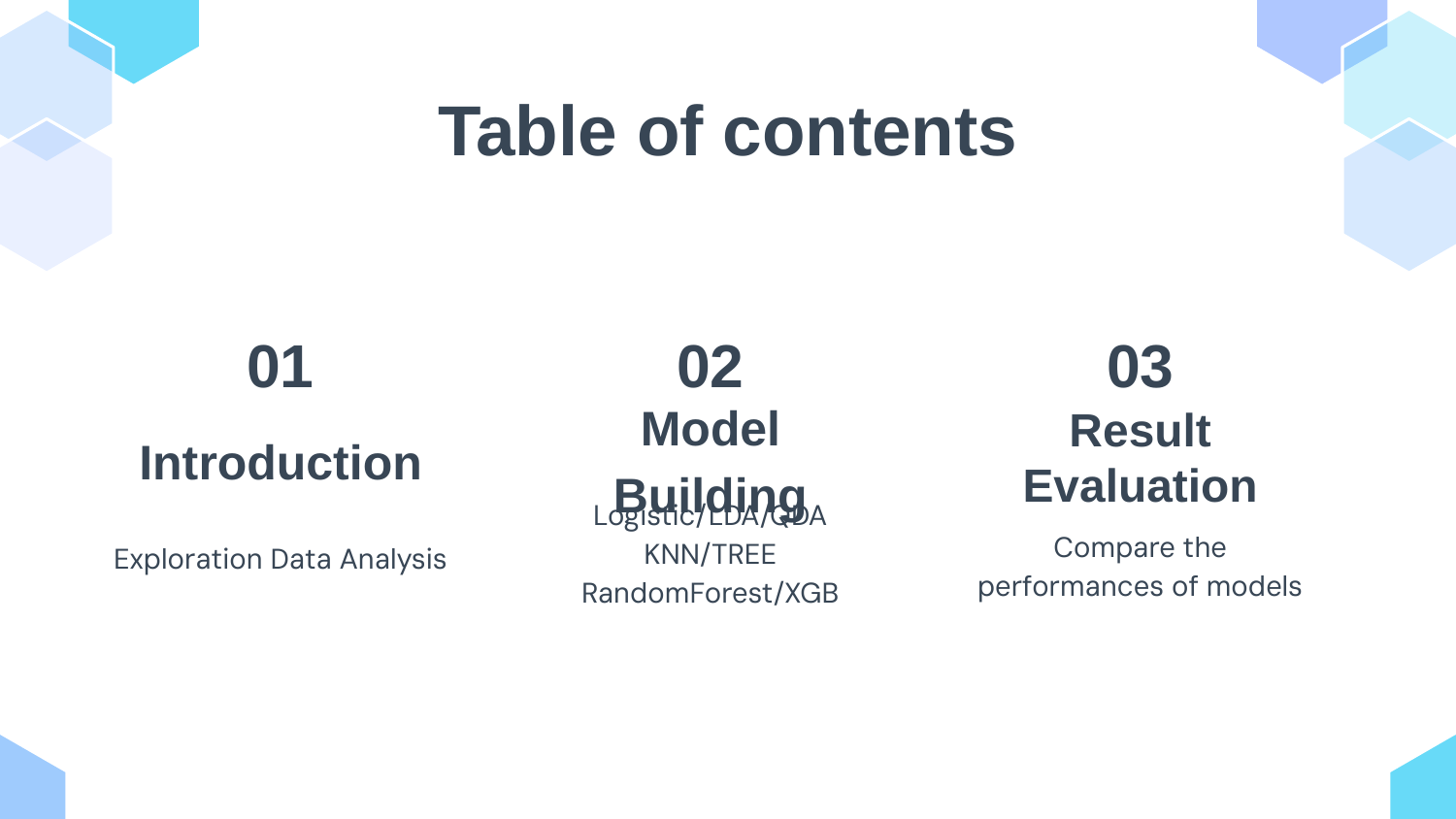

# Table of contents
01
02
03
Result Evaluation
Introduction
Model Building
Logistic/LDA/QDA
KNN/TREE
RandomForest/XGB
Exploration Data Analysis
Compare the performances of models